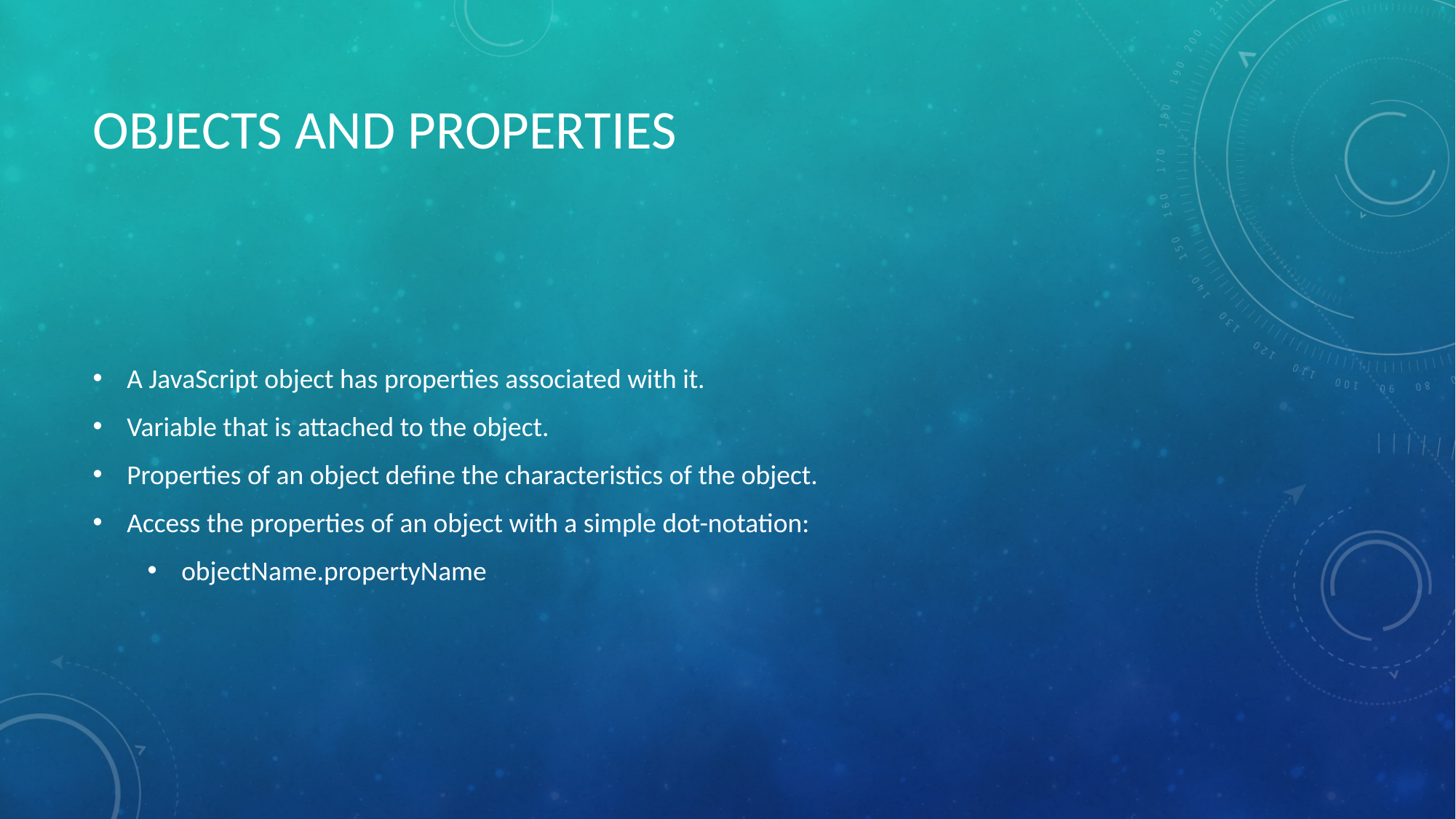

# Objects and properties
A JavaScript object has properties associated with it.
Variable that is attached to the object.
Properties of an object define the characteristics of the object.
Access the properties of an object with a simple dot-notation:
objectName.propertyName